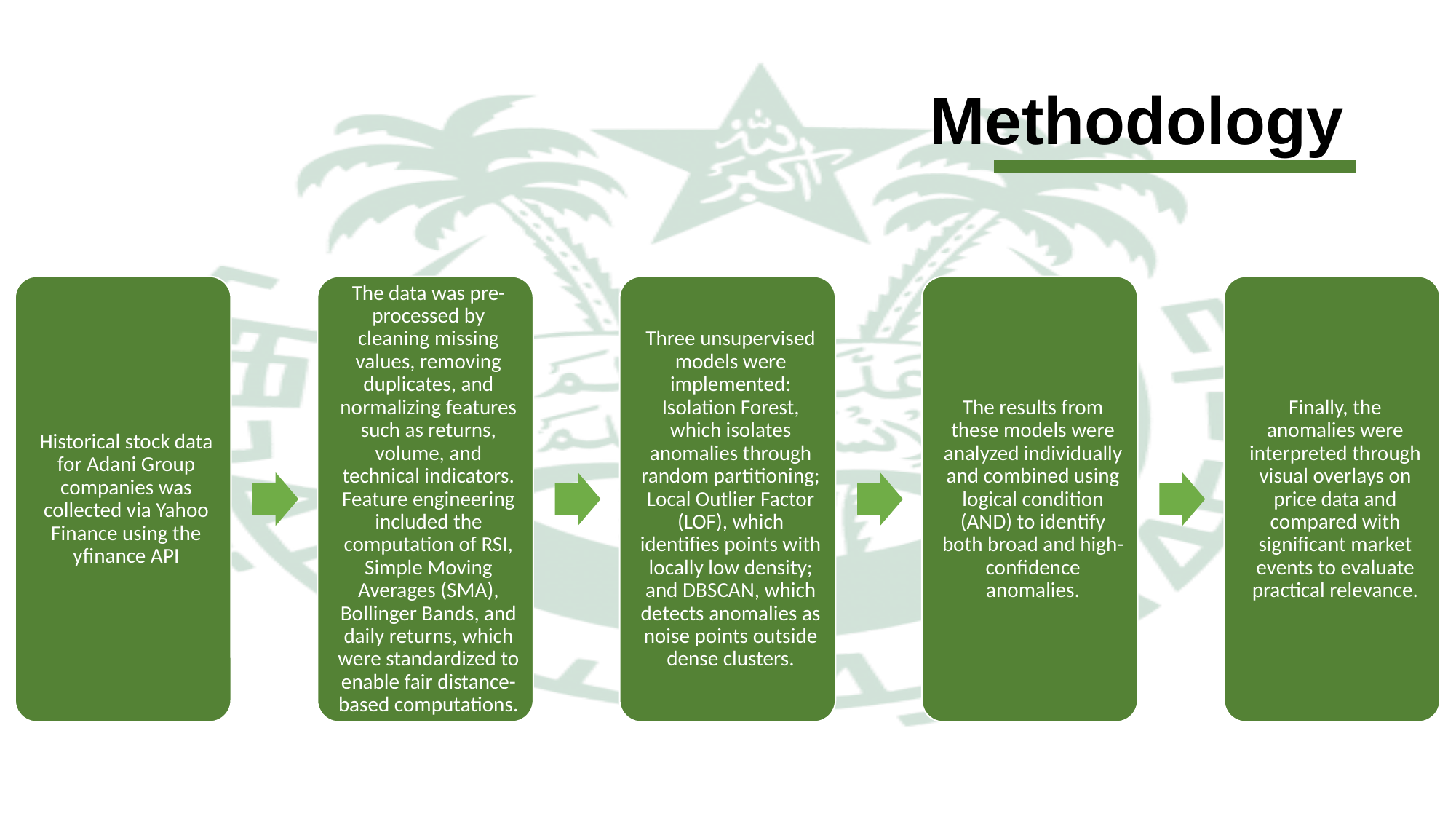

# Methodology
Historical stock data for Adani Group companies was collected via Yahoo Finance using the yfinance API

The data was pre-processed by cleaning missing values, removing duplicates, and normalizing features such as returns, volume, and technical indicators. Feature engineering included the computation of RSI, Simple Moving Averages (SMA), Bollinger Bands, and daily returns, which were standardized to enable fair distance-based computations.

Three unsupervised models were implemented: Isolation Forest, which isolates anomalies through random partitioning; Local Outlier Factor (LOF), which identifies points with locally low density; and DBSCAN, which detects anomalies as noise points outside dense clusters.

The results from these models were analyzed individually and combined using logical condition (AND) to identify both broad and high-confidence anomalies.

Finally, the anomalies were interpreted through visual overlays on price data and compared with significant market events to evaluate practical relevance.